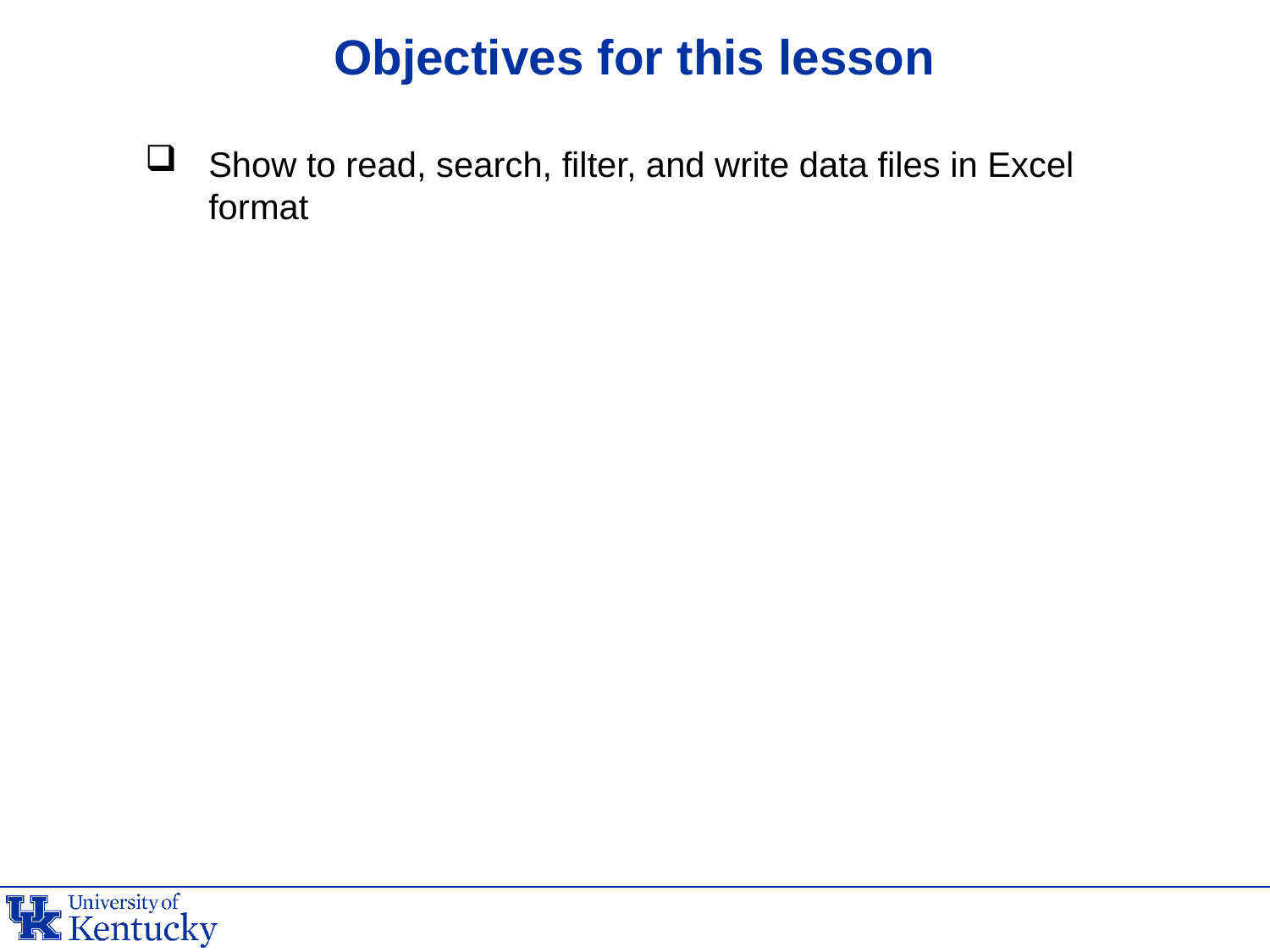

# Objectives for this lesson
Show to read, search, filter, and write data files in Excel format